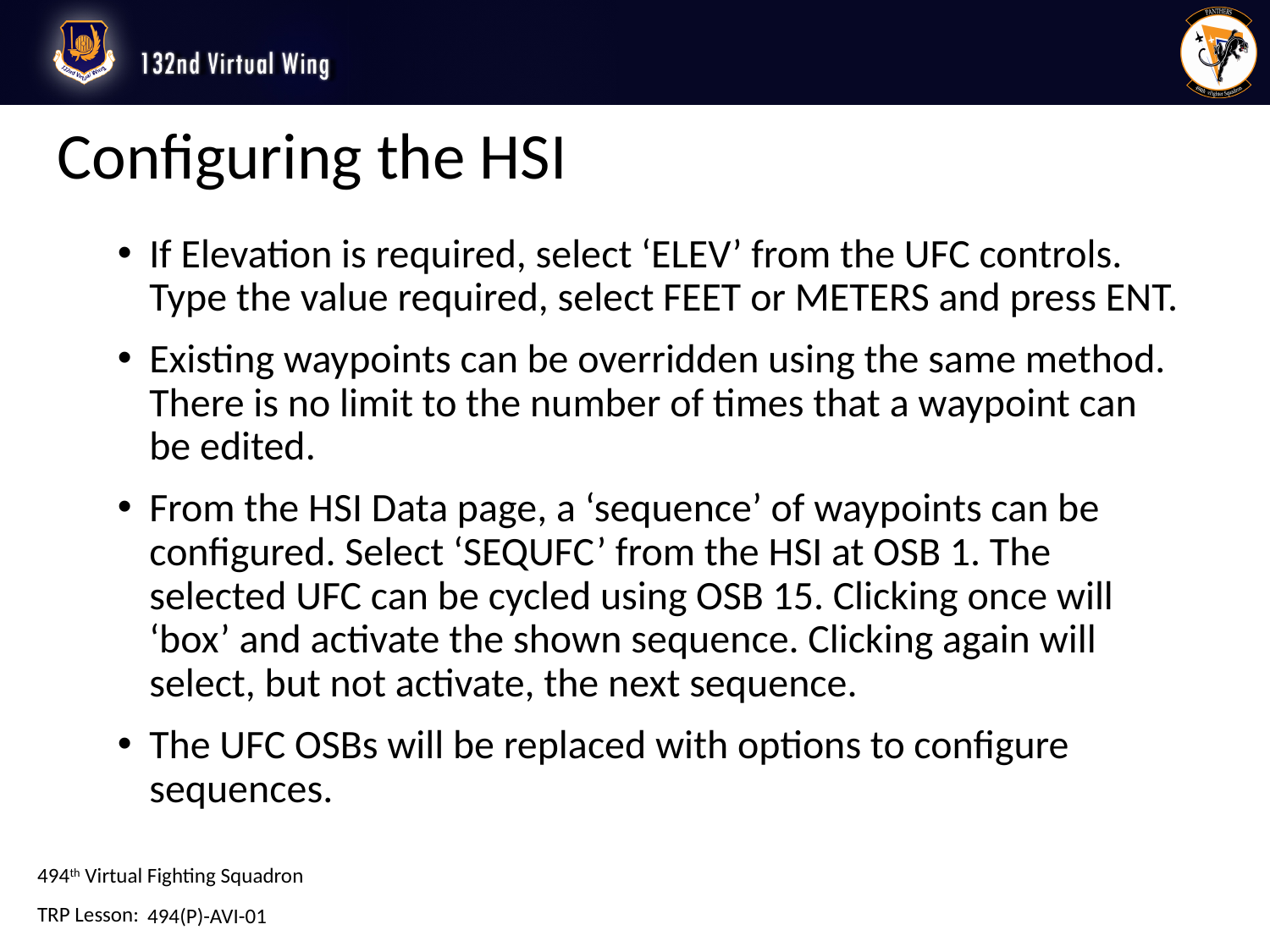

# Configuring the HSI
If Elevation is required, select ‘ELEV’ from the UFC controls. Type the value required, select FEET or METERS and press ENT.
Existing waypoints can be overridden using the same method. There is no limit to the number of times that a waypoint can be edited.
From the HSI Data page, a ‘sequence’ of waypoints can be configured. Select ‘SEQUFC’ from the HSI at OSB 1. The selected UFC can be cycled using OSB 15. Clicking once will ‘box’ and activate the shown sequence. Clicking again will select, but not activate, the next sequence.
The UFC OSBs will be replaced with options to configure sequences.
494(P)-AVI-01